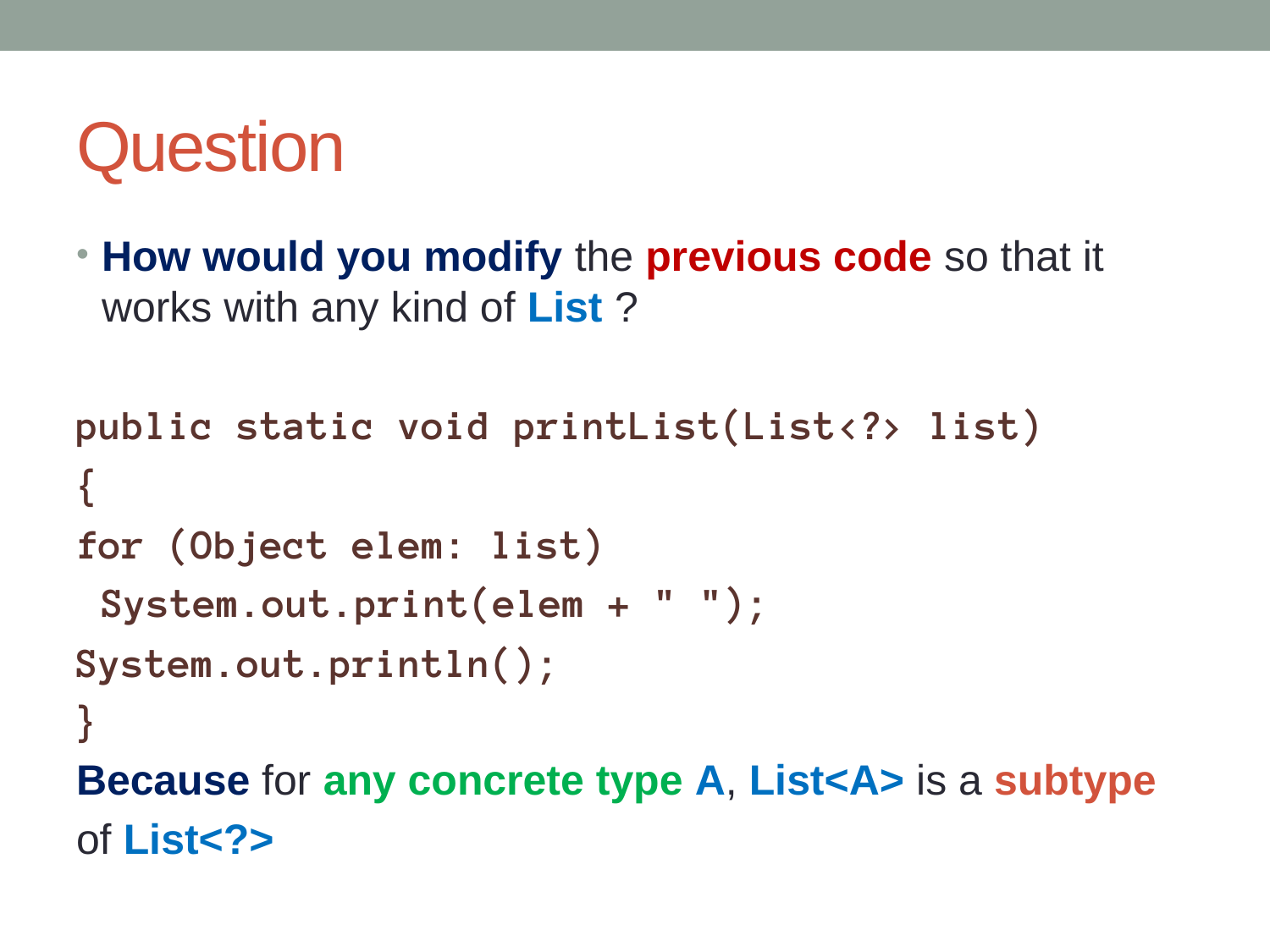

# Question
How would you modify the previous code so that it works with any kind of List ?

public static void printList(List<?> list)
{
for (Object elem: list)
	System.out.print(elem + " ");
System.out.println();
}
Because for any concrete type A, List<A> is a subtype
of List<?>